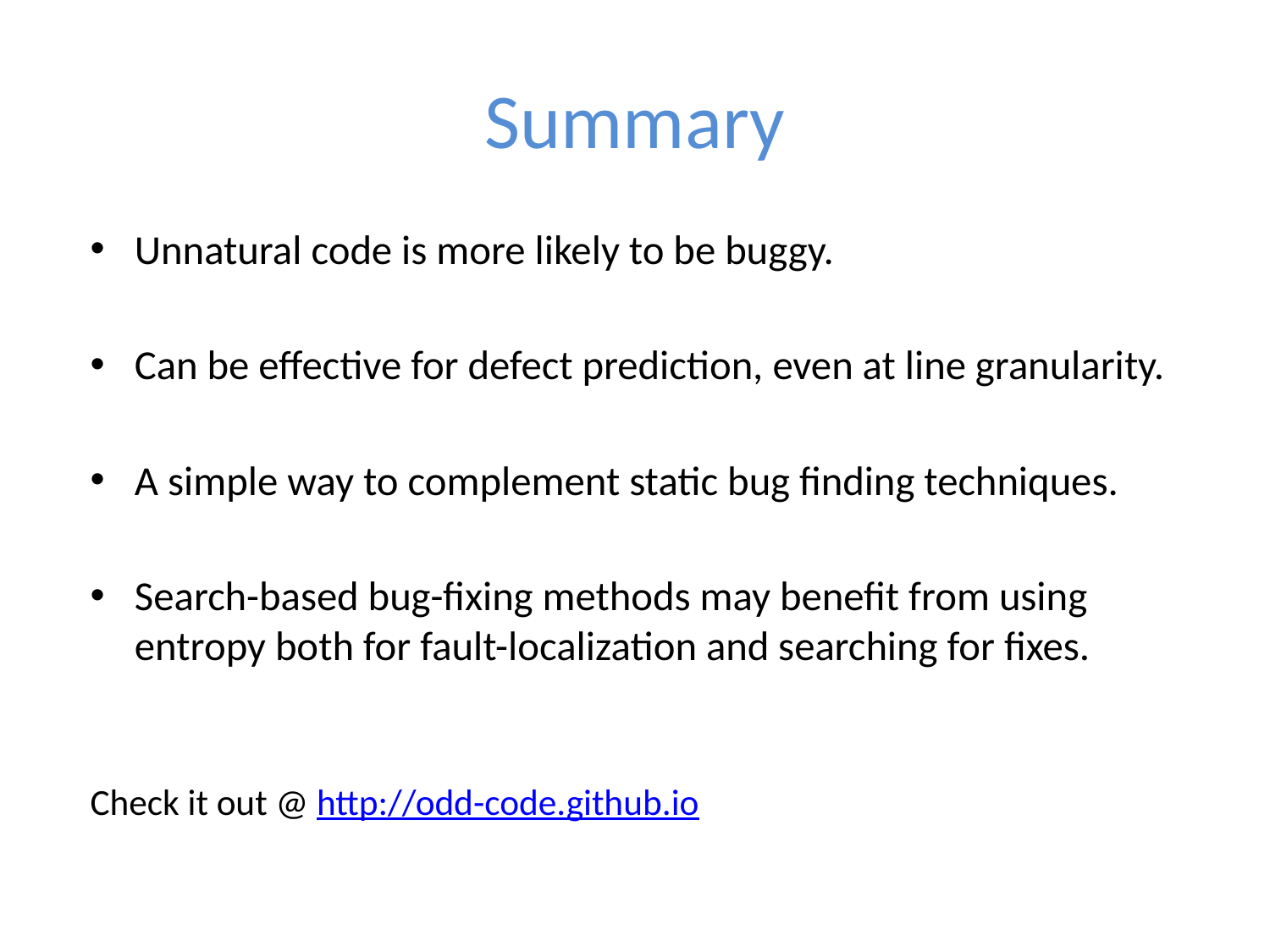

# Summary
Unnatural code is more likely to be buggy.

Can be effective for defect prediction, even at line granularity.

A simple way to complement static bug finding techniques.

Search-based bug-fixing methods may benefit from using entropy both for fault-localization and searching for fixes.

Check it out @ http://odd-code.github.io